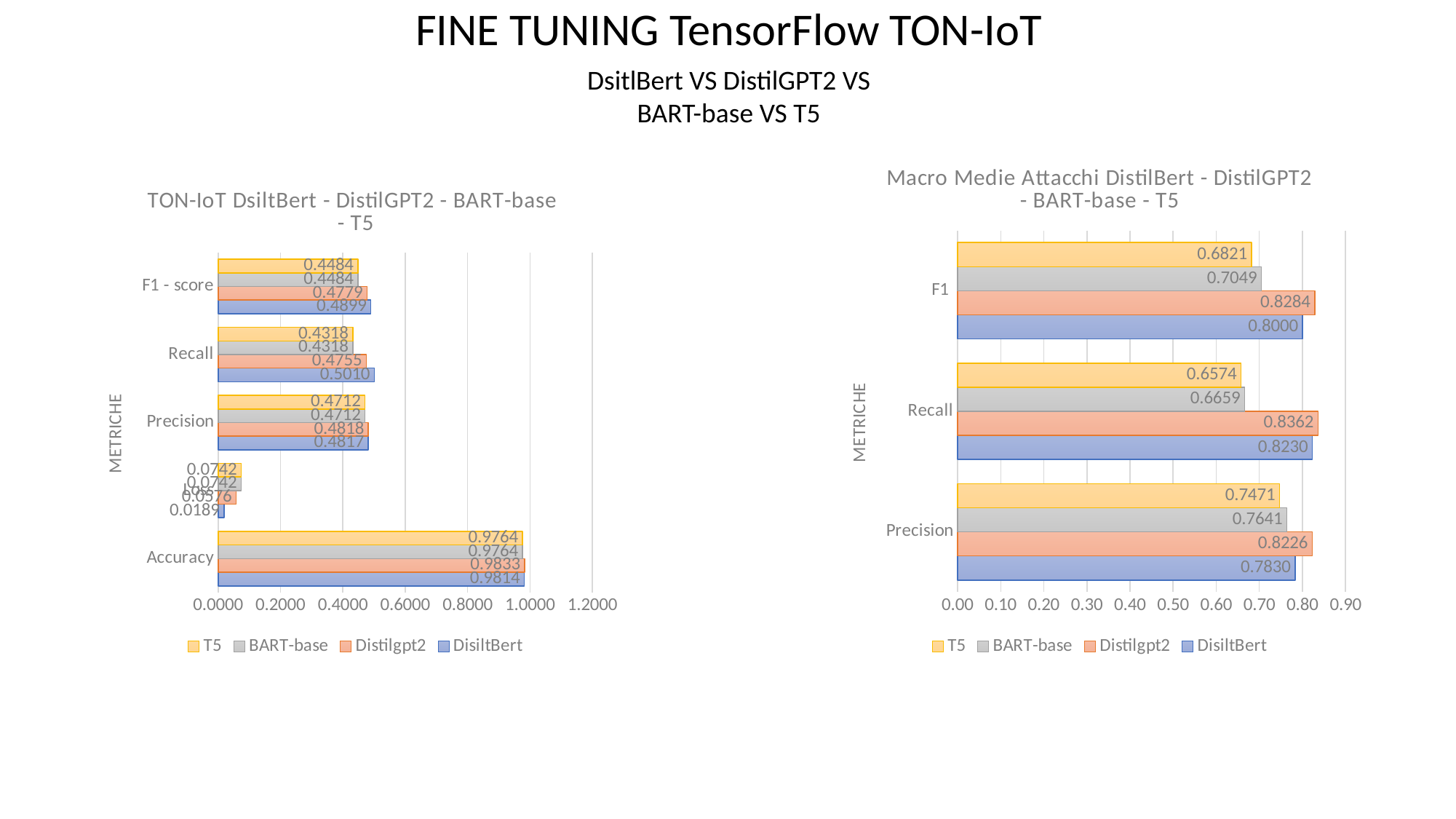

# FINE TUNING TensorFlow TON-IoT
DsitlBert VS DistilGPT2 VS BART-base VS T5

### Chart: Macro Medie Attacchi DistilBert - DistilGPT2 - BART-base - T5

| Category | DisiltBert | Distilgpt2 | BART-base | T5 |
|---|---|---|---|---|
| Precision | 0.783 | 0.8226 | 0.7641 | 0.7471 |
| Recall | 0.823 | 0.8362 | 0.6659 | 0.6574 |
| F1  | 0.8 | 0.8284 | 0.7049 | 0.6821 |

### Chart: TON-IoT DsiltBert - DistilGPT2 - BART-base  - T5

| Category | DisiltBert | Distilgpt2 | BART-base | T5 |
|---|---|---|---|---|
| Accuracy | 0.9814 | 0.9833 | 0.9764 | 0.9764 |
| Loss | 0.0189 | 0.0576 | 0.0742 | 0.0742 |
| Precision | 0.4817 | 0.4818 | 0.4712 | 0.4712 |
| Recall | 0.501 | 0.4755 | 0.4318 | 0.4318 |
| F1 - score | 0.4899 | 0.4779 | 0.4484 | 0.4484 |